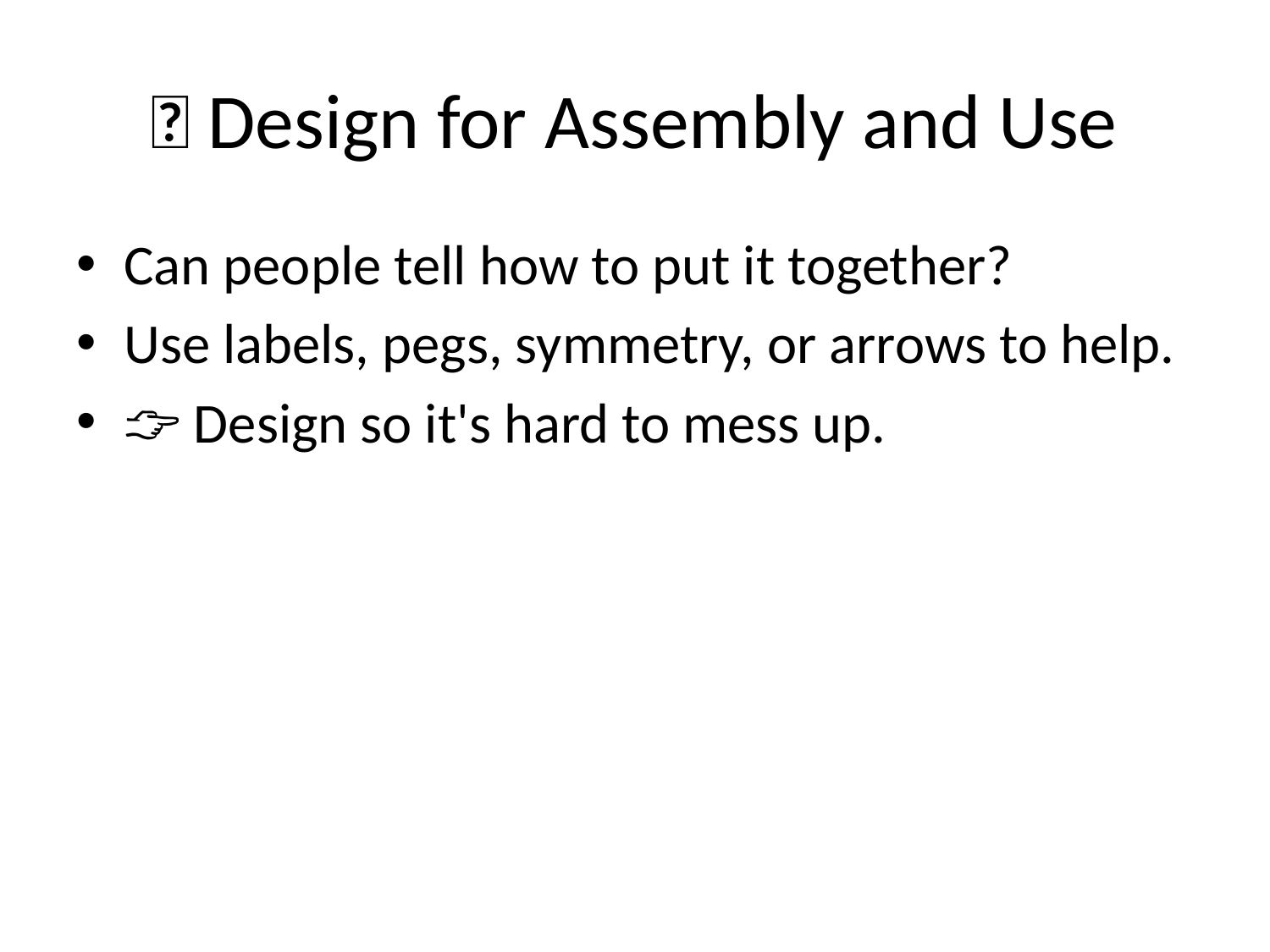

# 🧩 Design for Assembly and Use
Can people tell how to put it together?
Use labels, pegs, symmetry, or arrows to help.
👉 Design so it's hard to mess up.